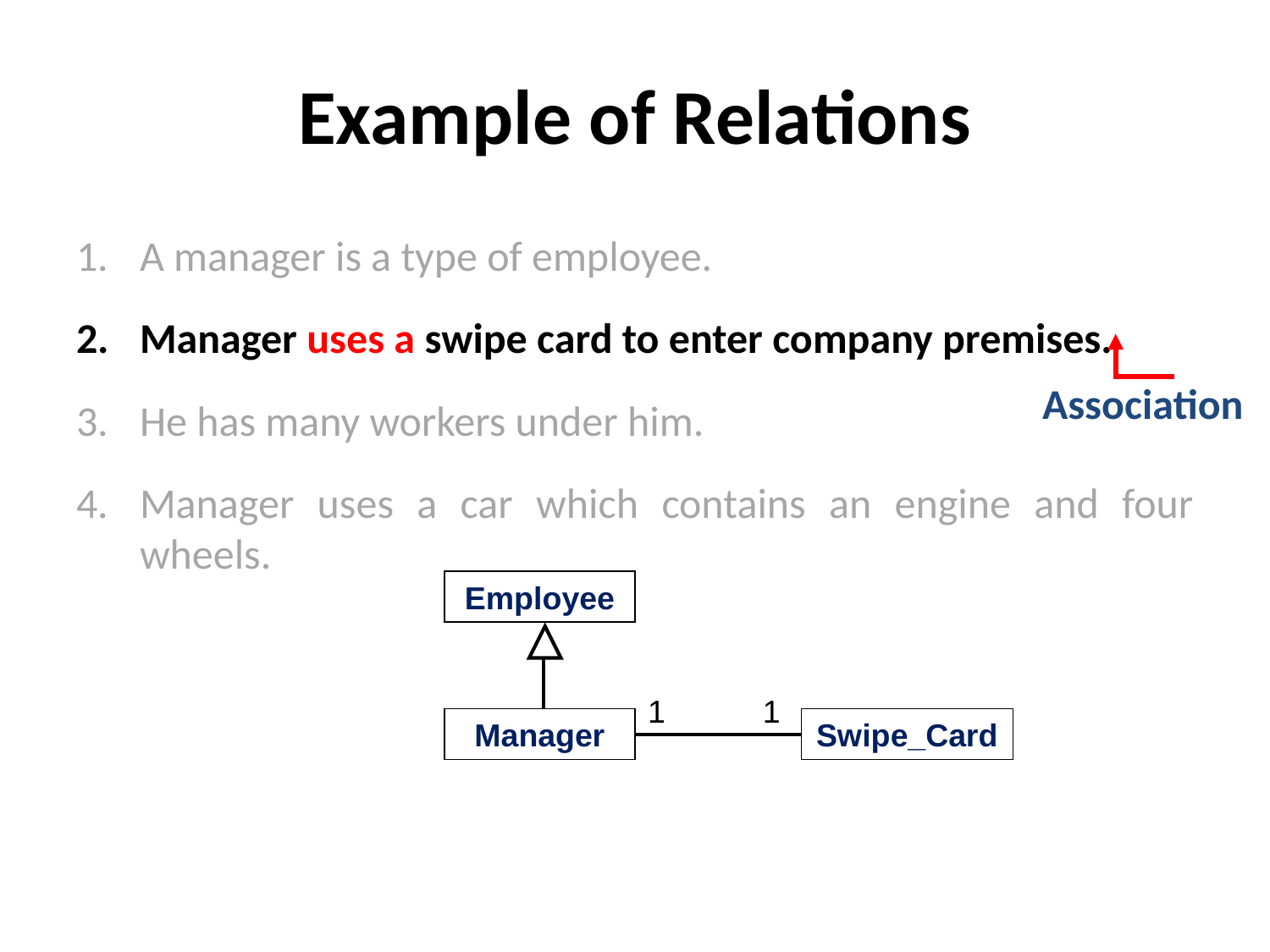

# Example of Relations
A manager is a type of employee.
Manager uses a swipe card to enter company premises.
He has many workers under him.
Manager uses a car which contains an engine and four wheels.

Association
Employee

1           1
Manager
Swipe_Card